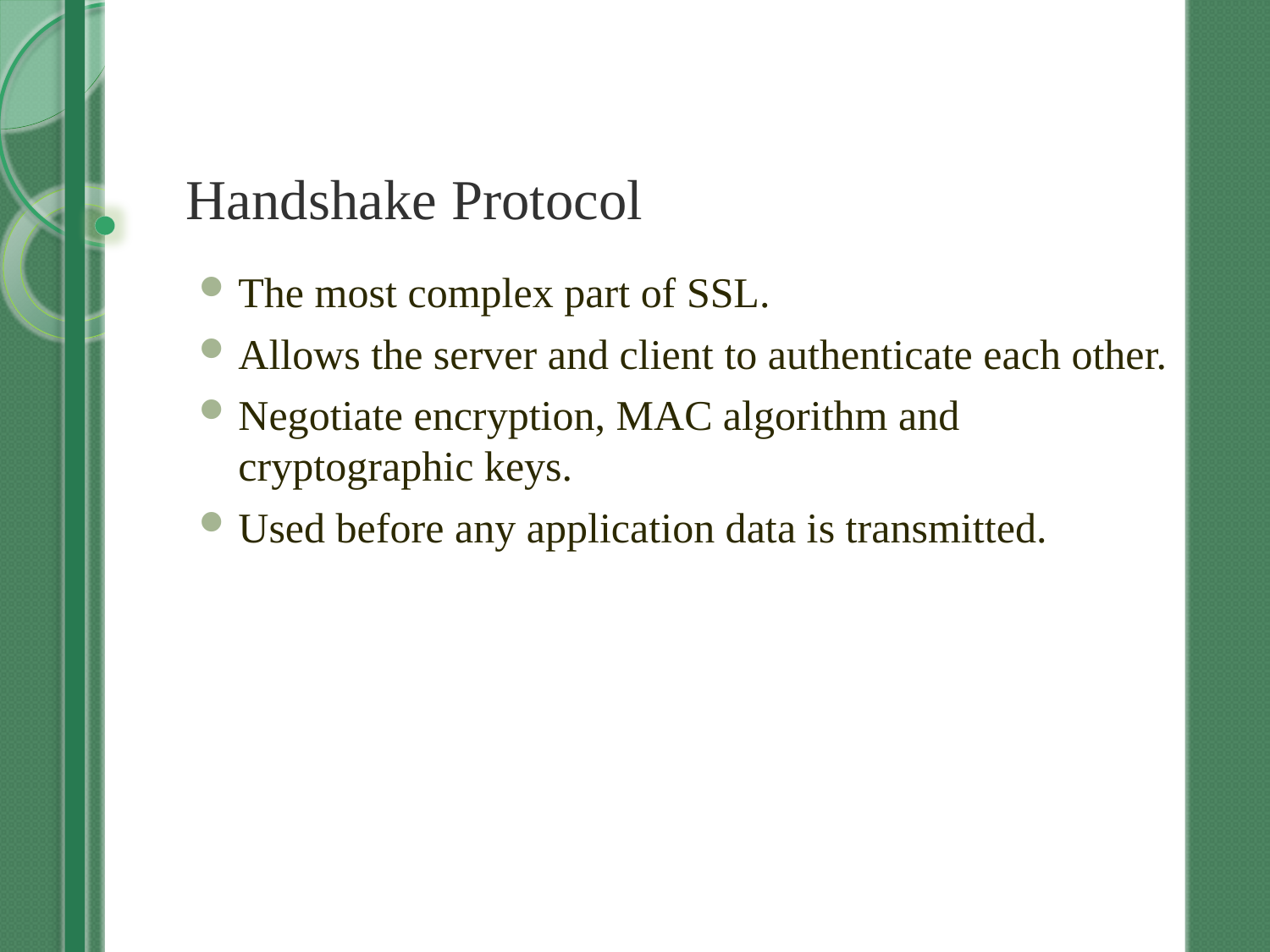

# Handshake Protocol
The most complex part of SSL.
Allows the server and client to authenticate each other.
Negotiate encryption, MAC algorithm and cryptographic keys.
Used before any application data is transmitted.